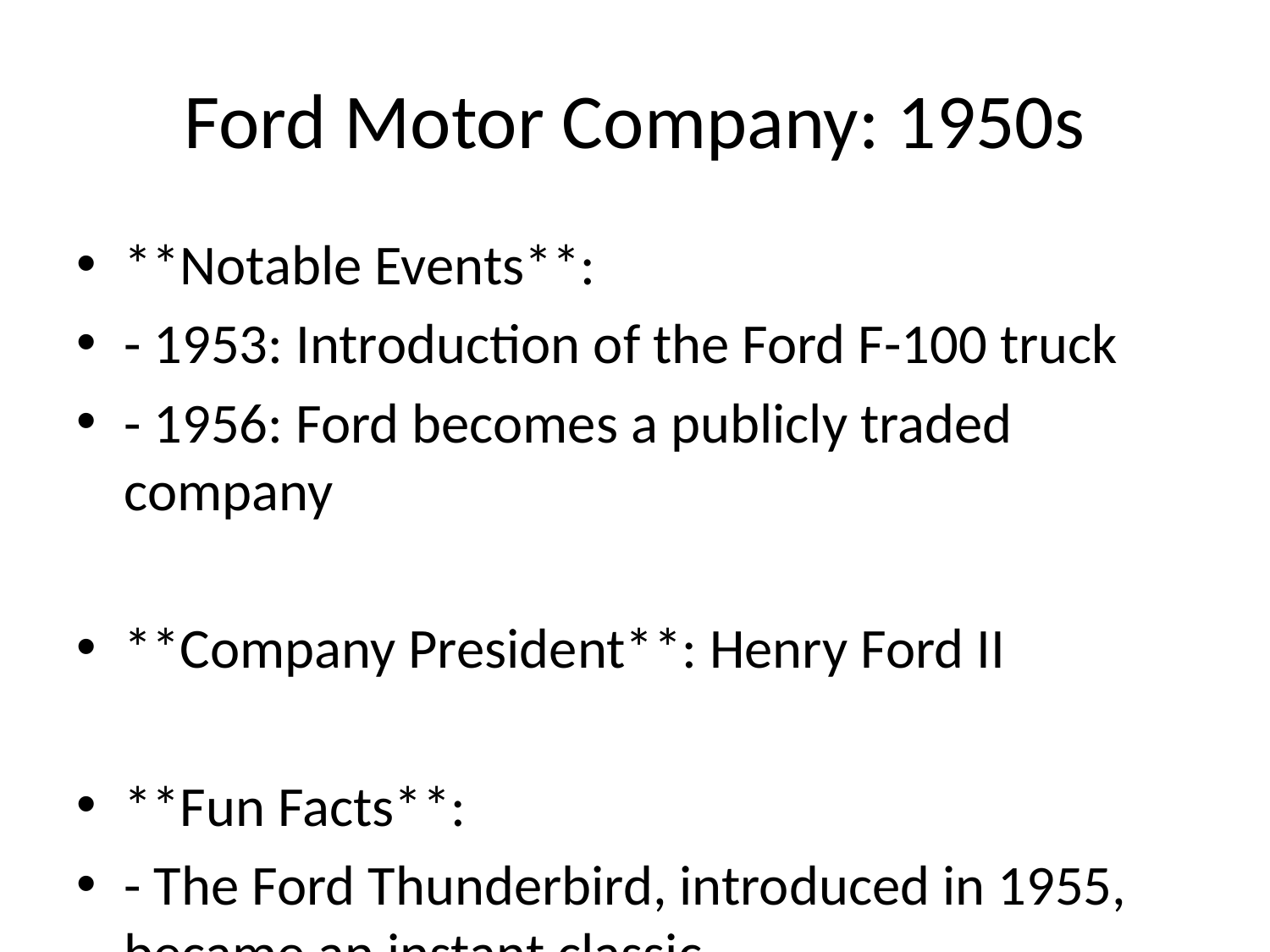

# Ford Motor Company: 1950s
**Notable Events**:
- 1953: Introduction of the Ford F-100 truck
- 1956: Ford becomes a publicly traded company

**Company President**: Henry Ford II

**Fun Facts**:
- The Ford Thunderbird, introduced in 1955, became an instant classic.